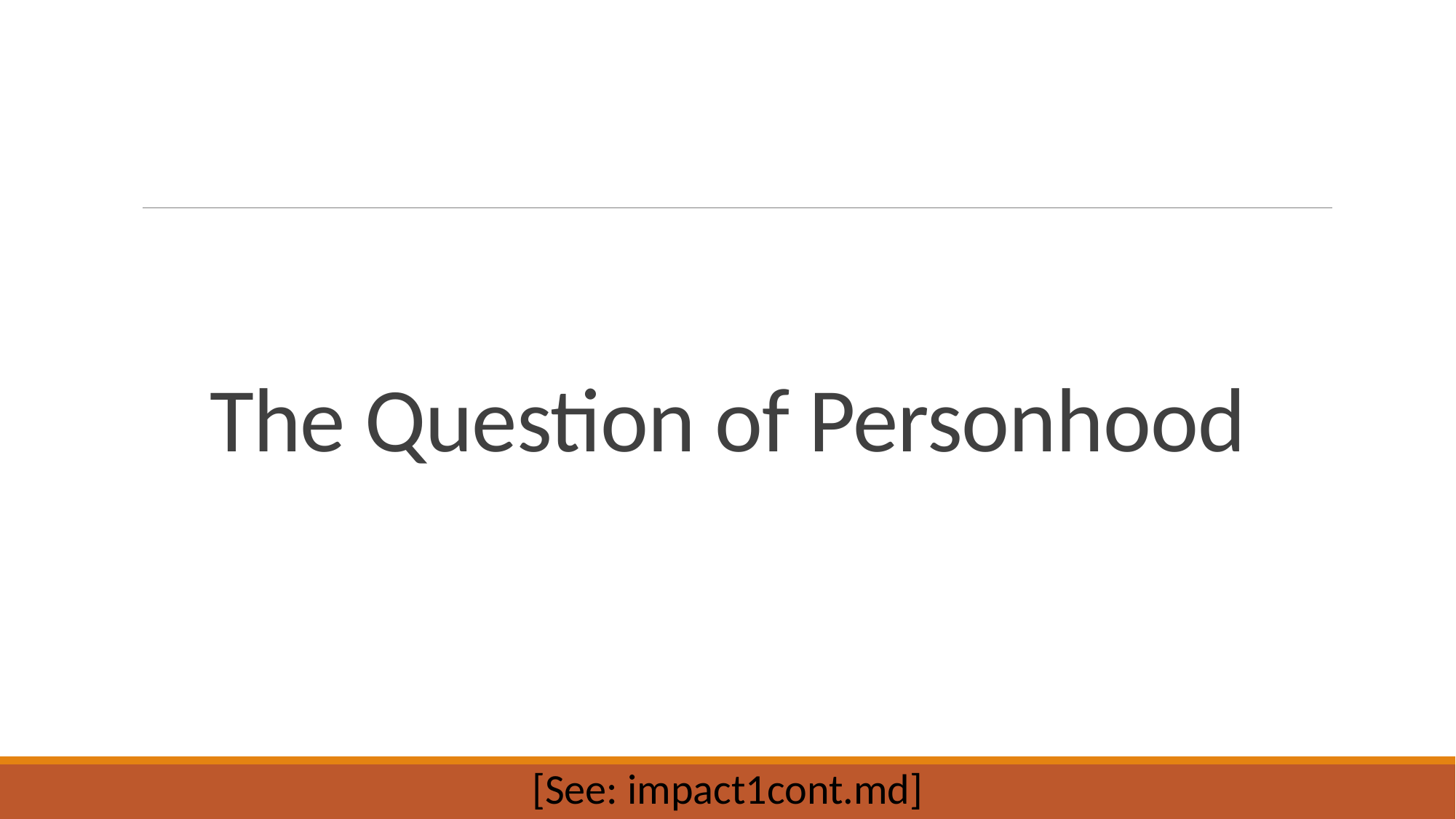

# The Question of Personhood
[See: impact1cont.md]